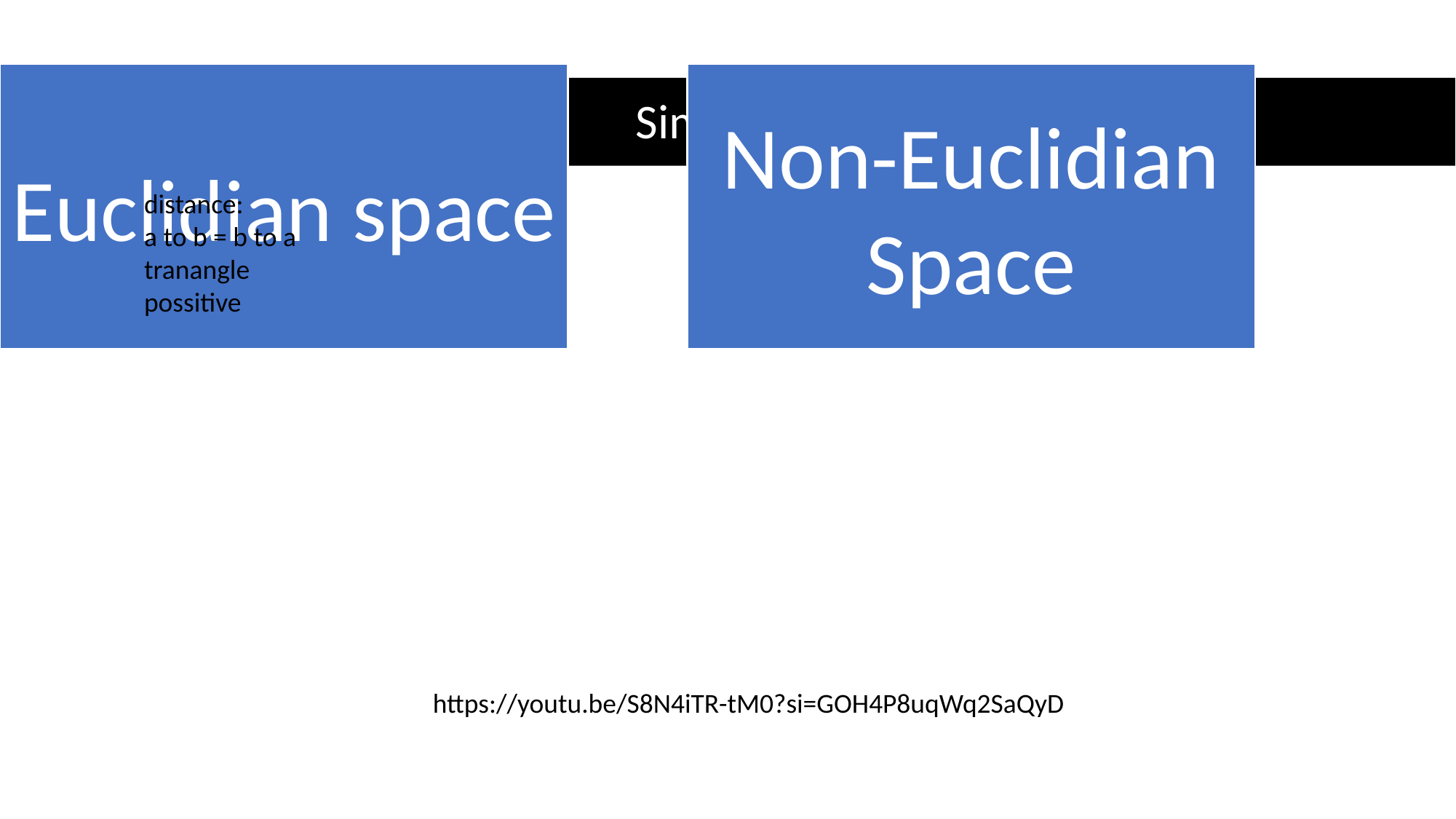

# Similarity
distance:
a to b = b to a
tranangle
possitive
Euclidian space
Non-Euclidian Space
https://youtu.be/S8N4iTR-tM0?si=GOH4P8uqWq2SaQyD